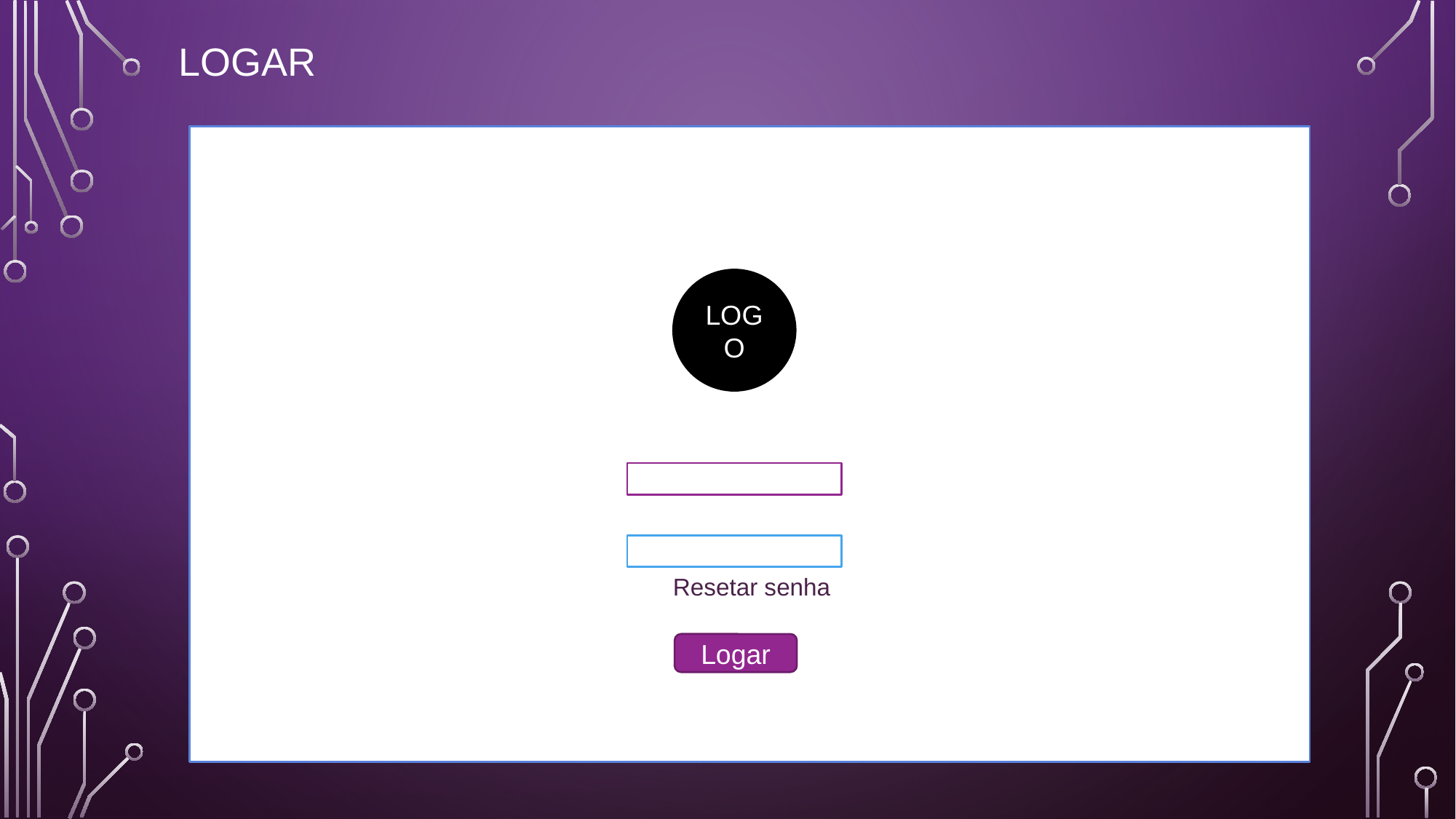

# Logar

LOGO
Login

Senha

Resetar senha
Logar